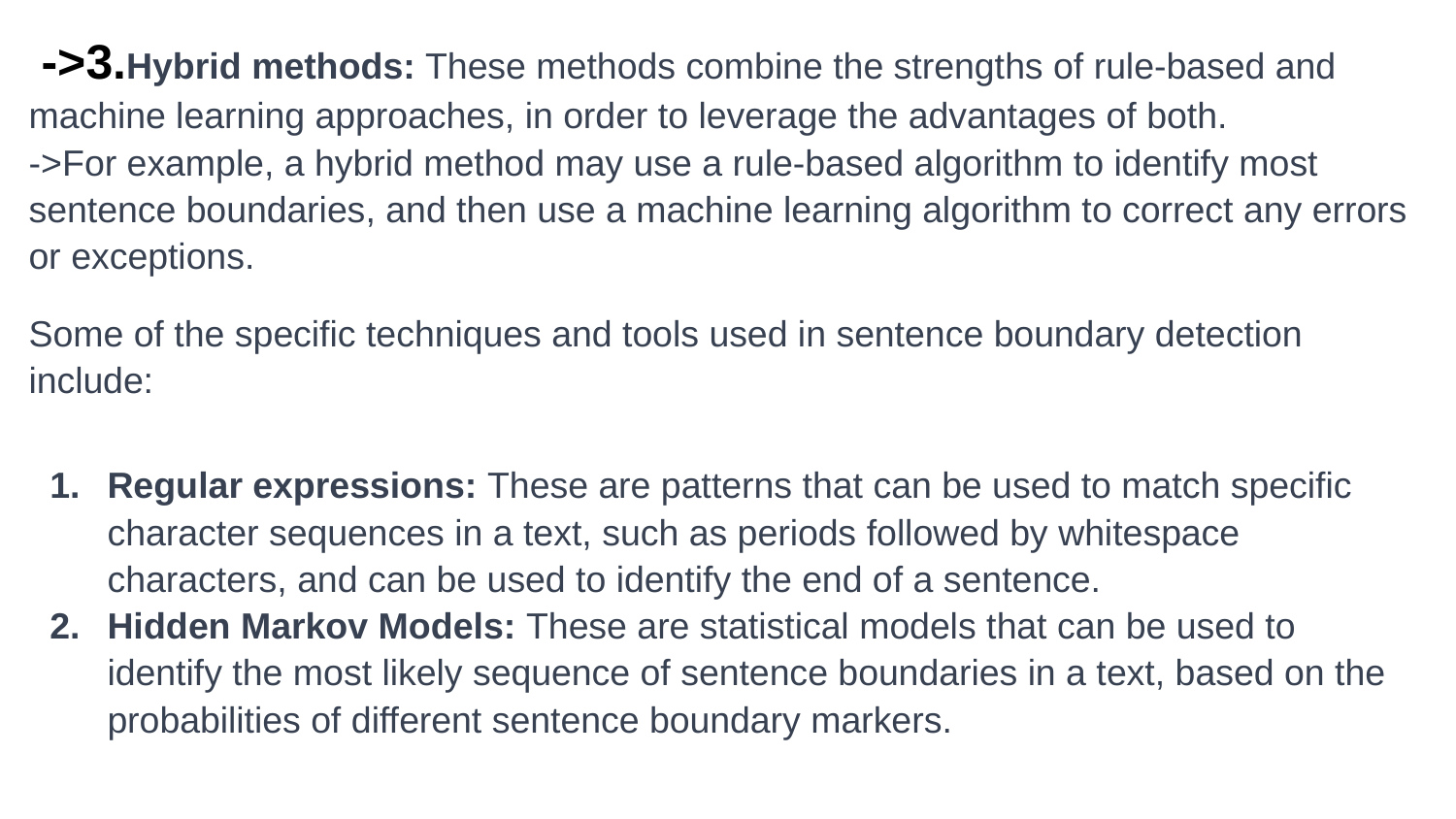

->3.Hybrid methods: These methods combine the strengths of rule-based and machine learning approaches, in order to leverage the advantages of both.
->For example, a hybrid method may use a rule-based algorithm to identify most sentence boundaries, and then use a machine learning algorithm to correct any errors or exceptions.
Some of the specific techniques and tools used in sentence boundary detection include:
Regular expressions: These are patterns that can be used to match specific character sequences in a text, such as periods followed by whitespace characters, and can be used to identify the end of a sentence.
Hidden Markov Models: These are statistical models that can be used to identify the most likely sequence of sentence boundaries in a text, based on the probabilities of different sentence boundary markers.